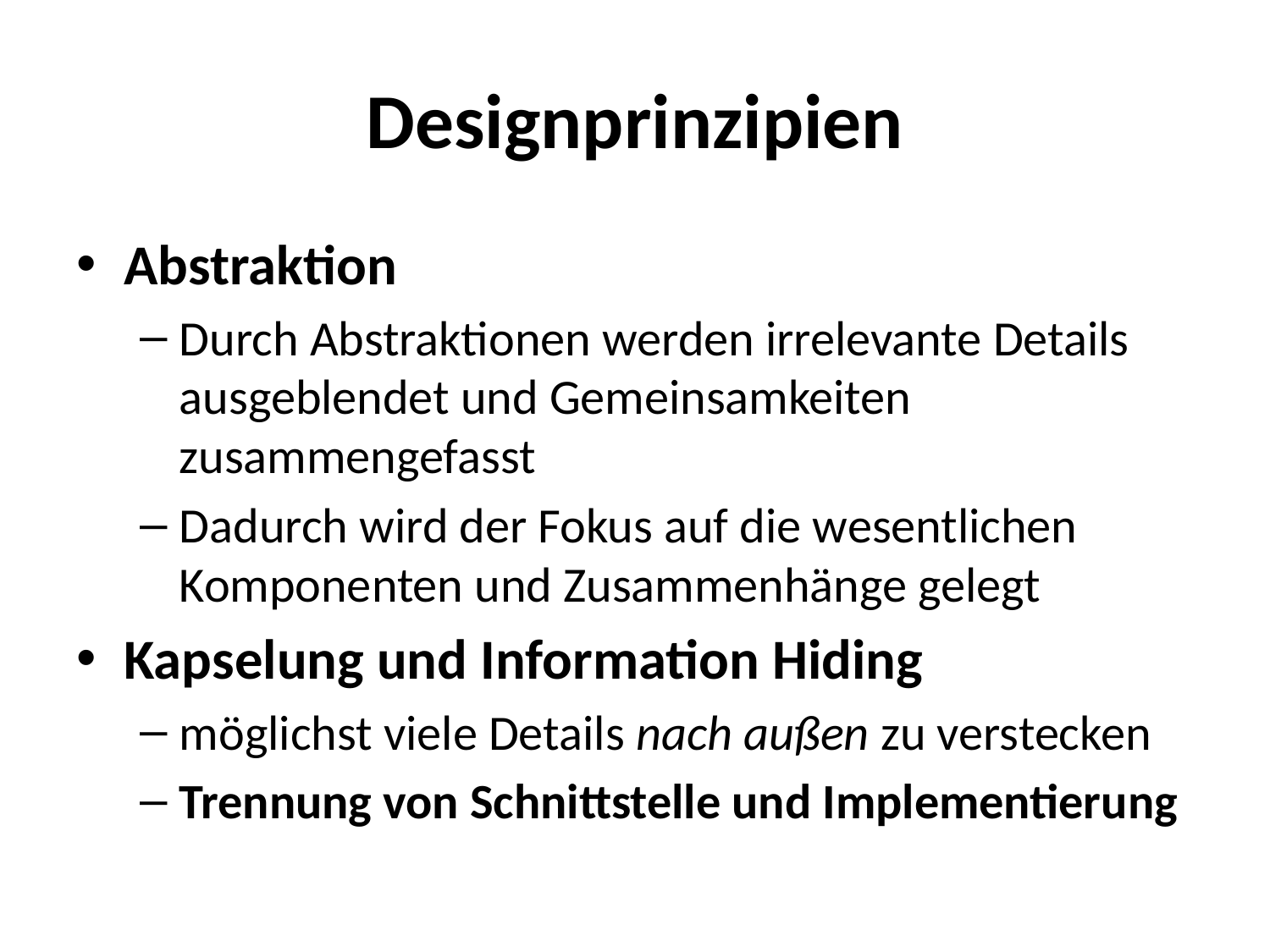

# Designprinzipien
Abstraktion
Durch Abstraktionen werden irrelevante Details ausgeblendet und Gemeinsamkeiten zusammengefasst
Dadurch wird der Fokus auf die wesentlichen Komponenten und Zusammenhänge gelegt
Kapselung und Information Hiding
möglichst viele Details nach außen zu verstecken
Trennung von Schnittstelle und Implementierung